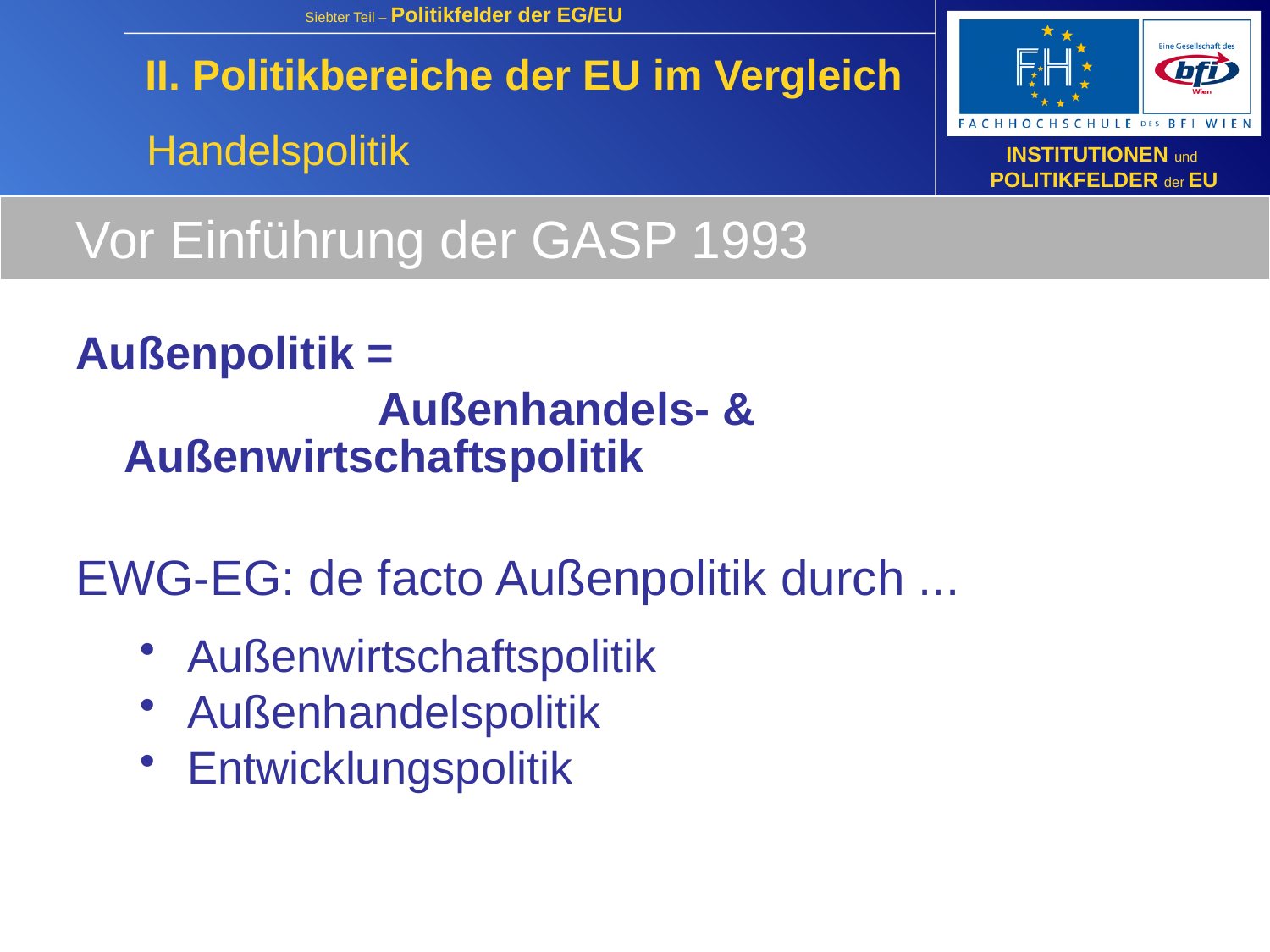

II. Politikbereiche der EU im Vergleich
Handelspolitik

Vor Einführung der GASP 1993
Außenpolitik =
			Außenhandels- & Außenwirtschaftspolitik

EWG-EG: de facto Außenpolitik durch ...
Außenwirtschaftspolitik
Außenhandelspolitik
Entwicklungspolitik